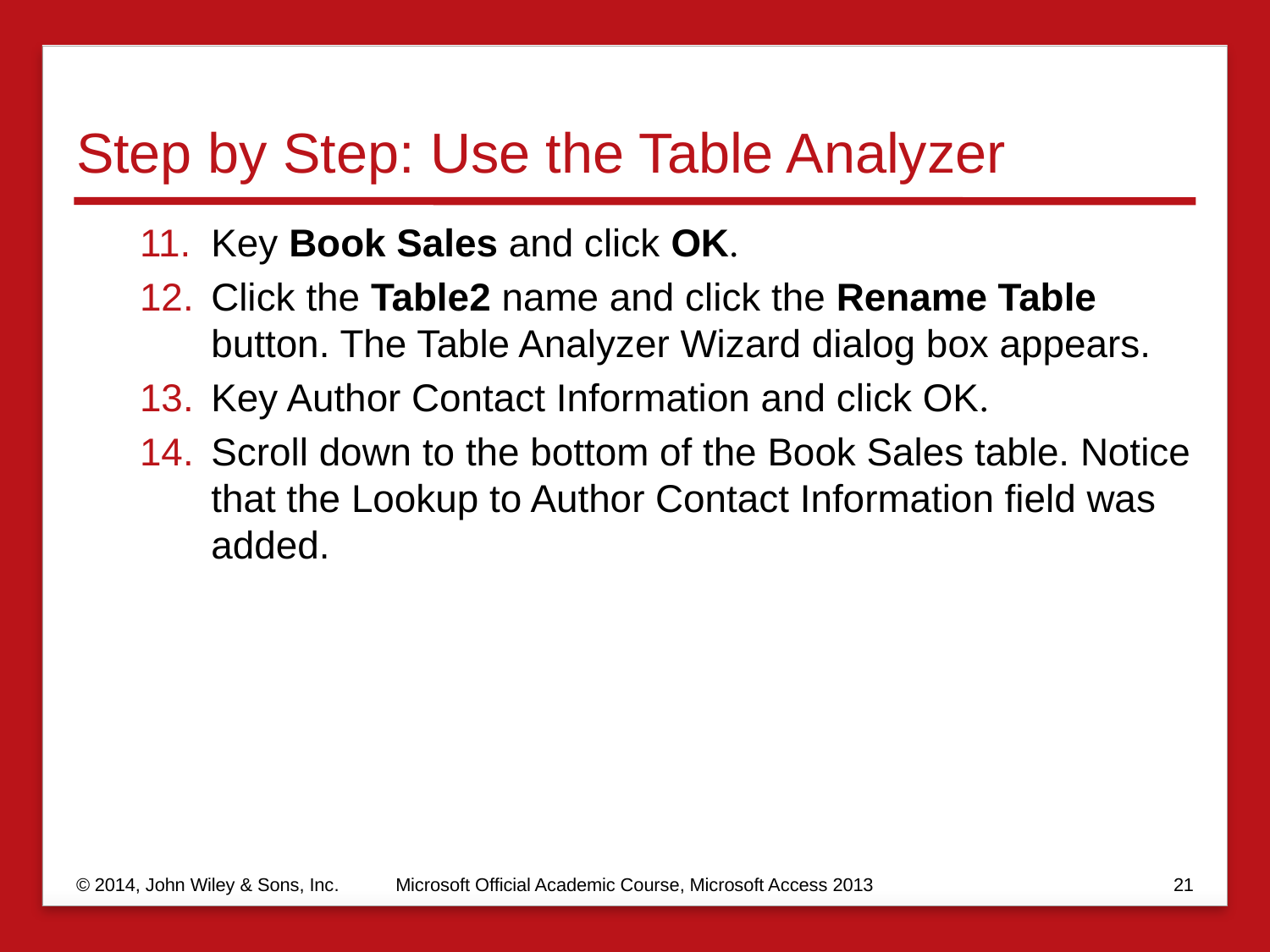

# Step by Step: Use the Table Analyzer
Key Book Sales and click OK.
Click the Table2 name and click the Rename Table button. The Table Analyzer Wizard dialog box appears.
Key Author Contact Information and click OK.
Scroll down to the bottom of the Book Sales table. Notice that the Lookup to Author Contact Information field was added.
© 2014, John Wiley & Sons, Inc.
Microsoft Official Academic Course, Microsoft Access 2013
21